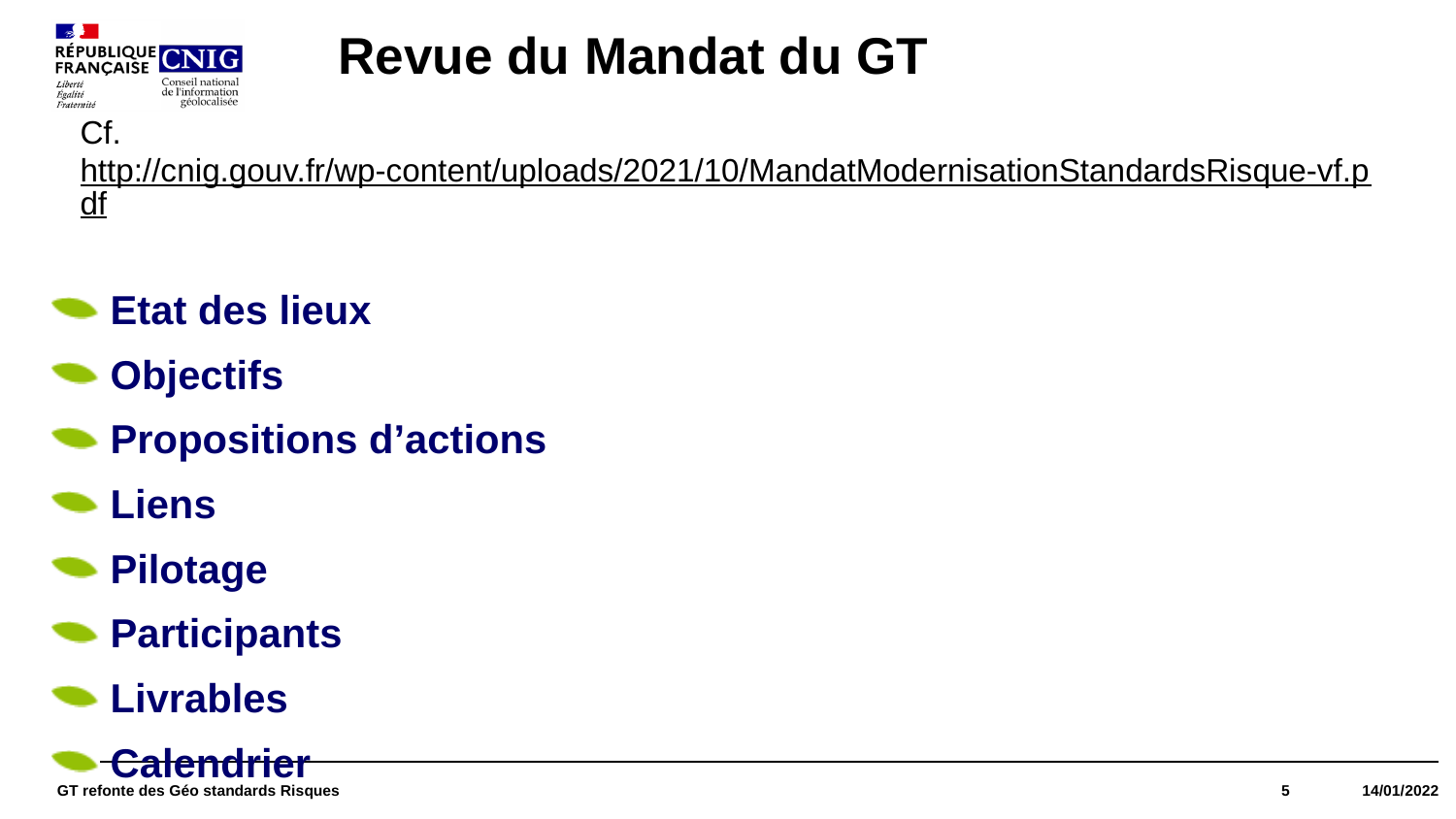

# Revue du Mandat du GT
Cf. http://cnig.gouv.fr/wp-content/uploads/2021/10/MandatModernisationStandardsRisque-vf.pdf
 Etat des lieux
 Objectifs
 Propositions d’actions
 Liens
 Pilotage
 Participants
 Livrables
 Calendrier

5
14/01/2022